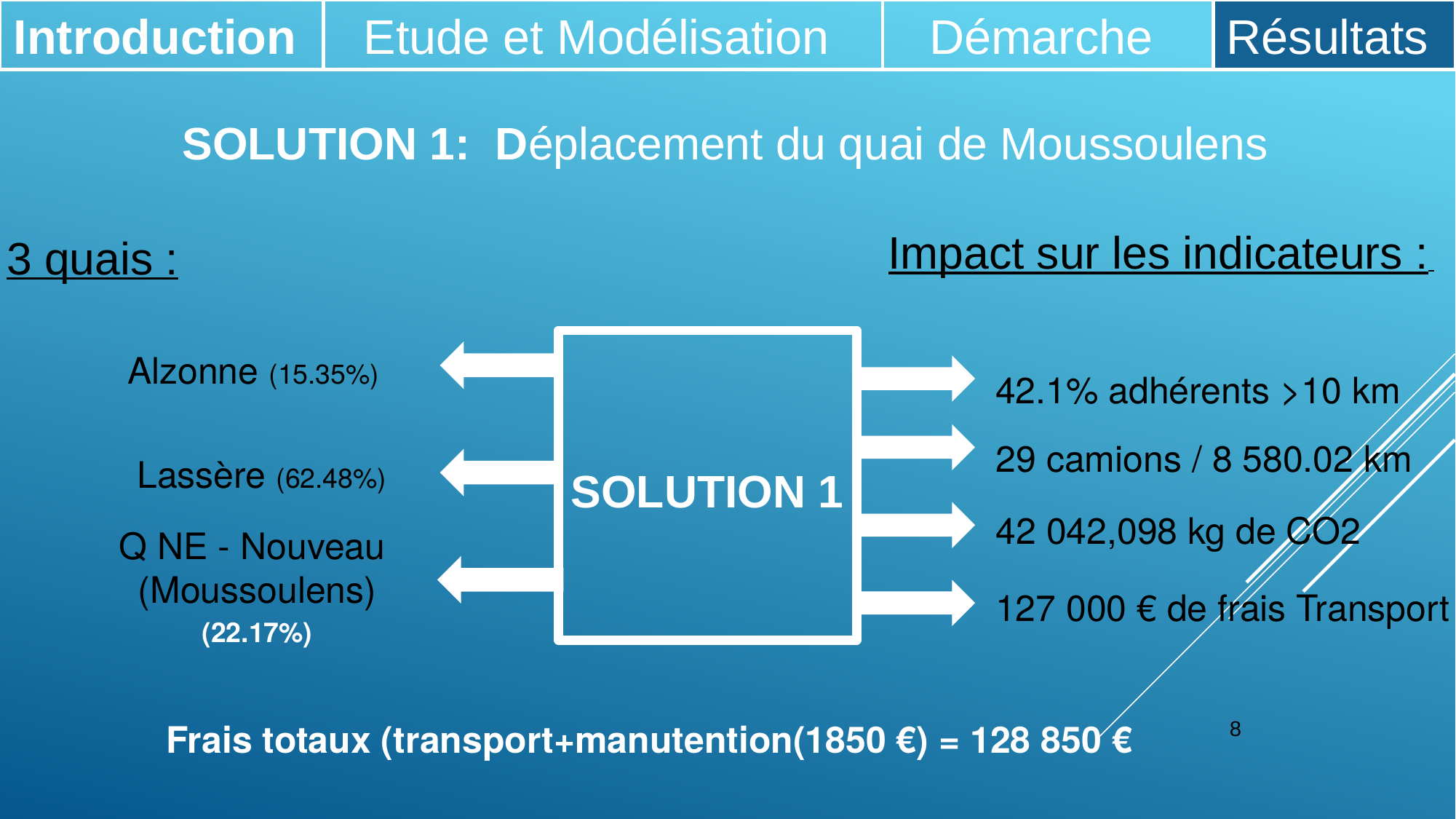

Introduction
Etude et Modélisation
Démarche
Résultats
SOLUTION 1:  Déplacement du quai de Moussoulens
Impact sur les indicateurs :
3 quais :
Alzonne (15.35%)
SOLUTION 1

42.1% adhérents >10 km

29 camions / 8 580.02 km

Lassère (62.48%)

42 042,098 kg de CO2

Q NE - Nouveau
(Moussoulens)
(22.17%)

127 000 € de frais Transport

8
Frais totaux (transport+manutention(1850 €) = 128 850 €